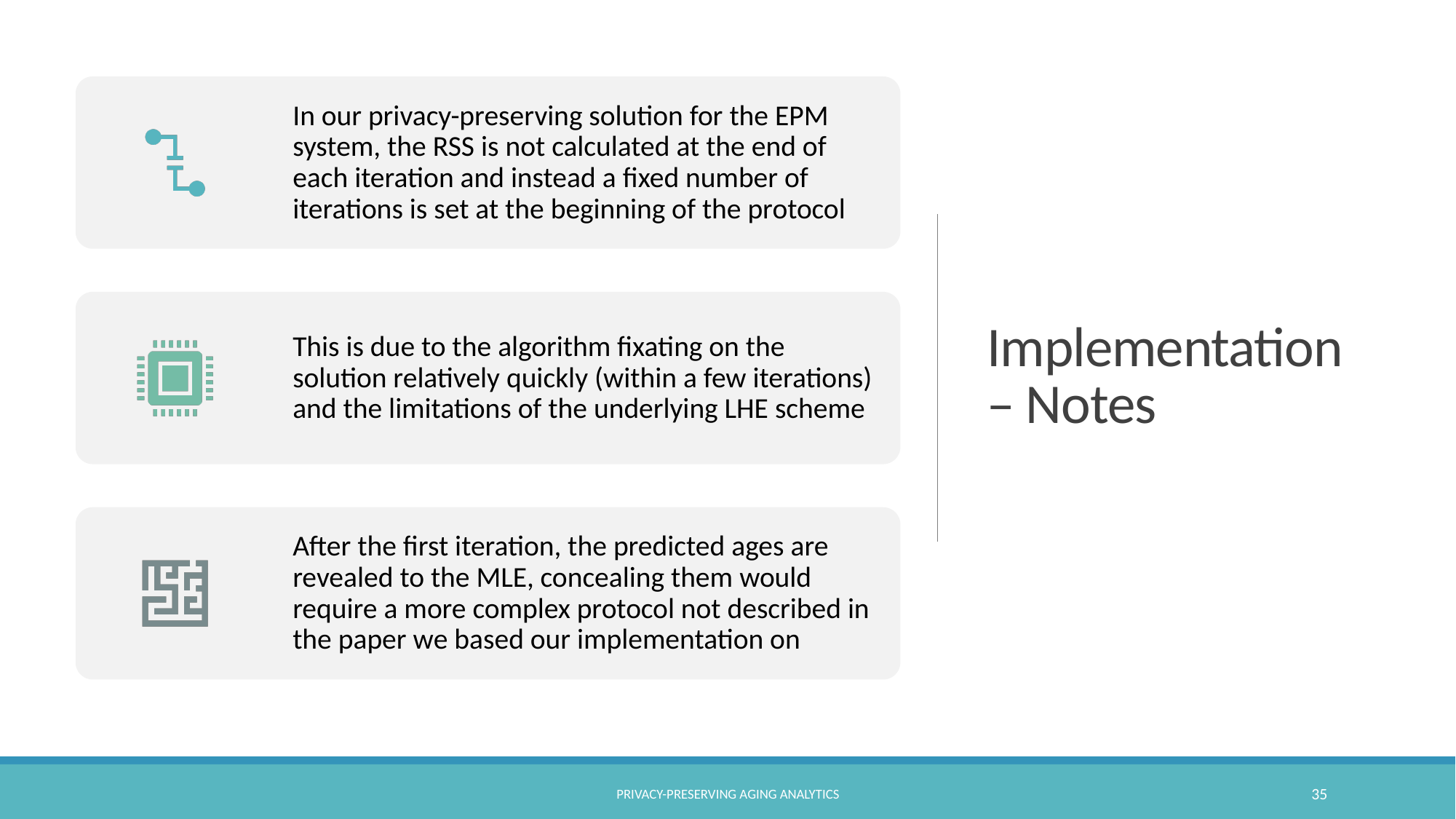

# Implementation – Notes
In our privacy-preserving solution for the EPM system, the RSS is not calculated at the end of each iteration and instead a fixed number of iterations is set at the beginning of the protocol
This is due to the algorithm fixating on the solution relatively quickly (within a few iterations) and the limitations of the underlying LHE scheme
After the first iteration, the predicted ages are revealed to the MLE, concealing them would require a more complex protocol not described in the paper we based our implementation on

Privacy-Preserving Aging Analytics
35